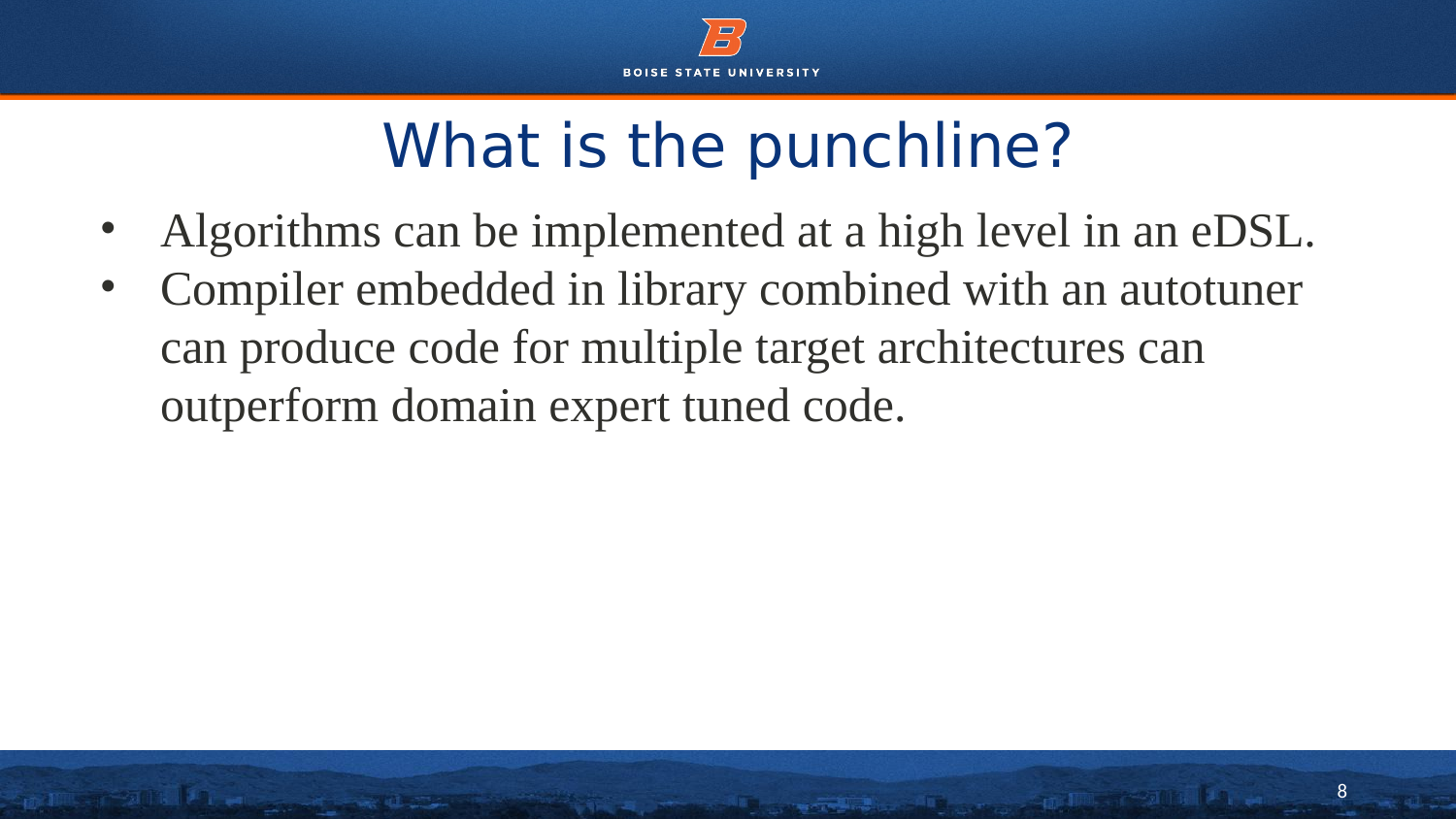

# What is the punchline?
Algorithms can be implemented at a high level in an eDSL.
Compiler embedded in library combined with an autotuner can produce code for multiple target architectures can outperform domain expert tuned code.